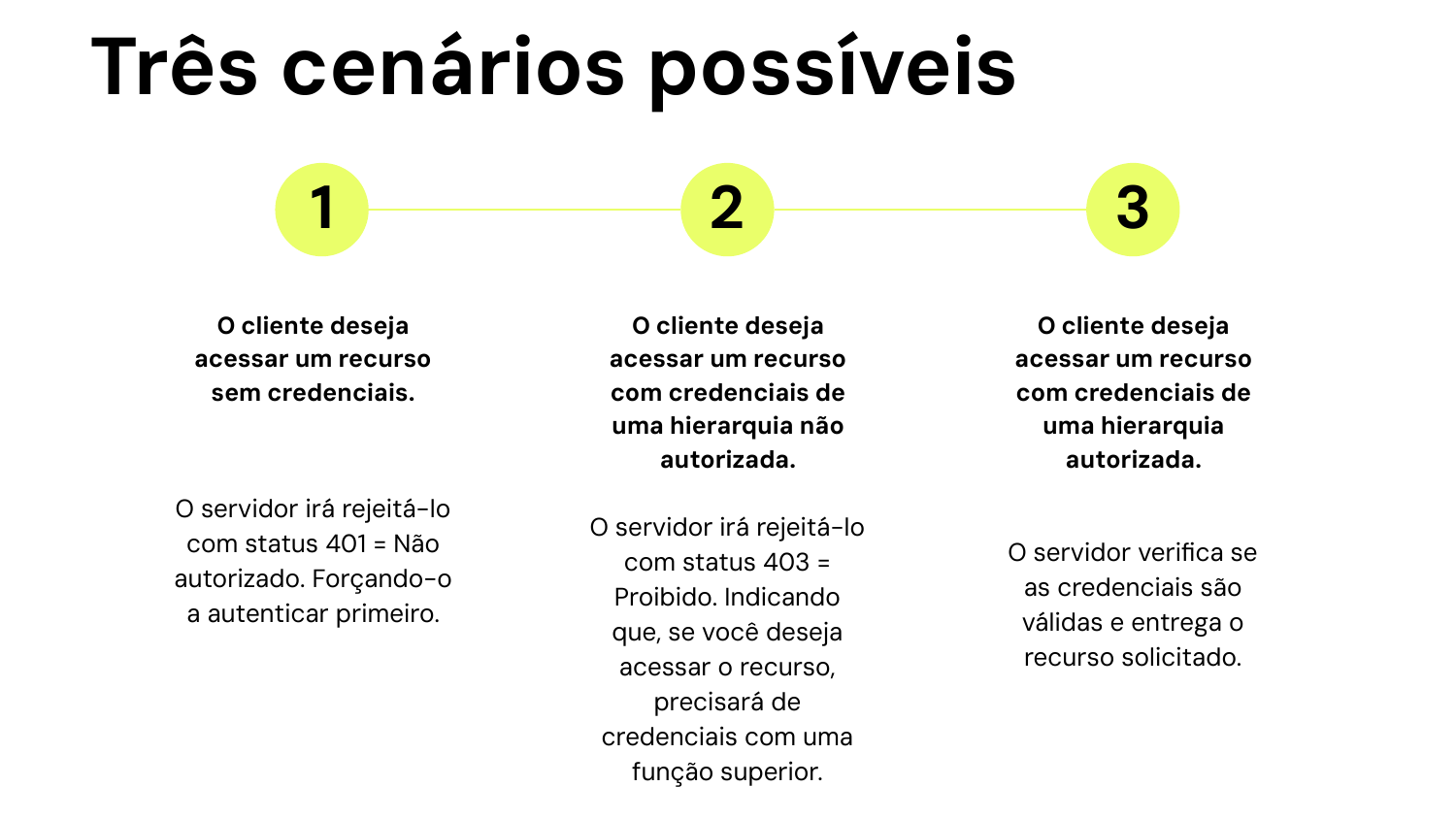

Três cenários possíveis
1
2
3

O cliente deseja acessar um recurso sem credenciais.
O cliente deseja acessar um recurso com credenciais de uma hierarquia não autorizada.
O cliente deseja acessar um recurso com credenciais de uma hierarquia autorizada.
O servidor irá rejeitá-lo com status 401 = Não autorizado. Forçando-o a autenticar primeiro.
O servidor irá rejeitá-lo com status 403 = Proibido. Indicando que, se você deseja acessar o recurso, precisará de credenciais com uma função superior.
O servidor verifica se as credenciais são válidas e entrega o recurso solicitado.